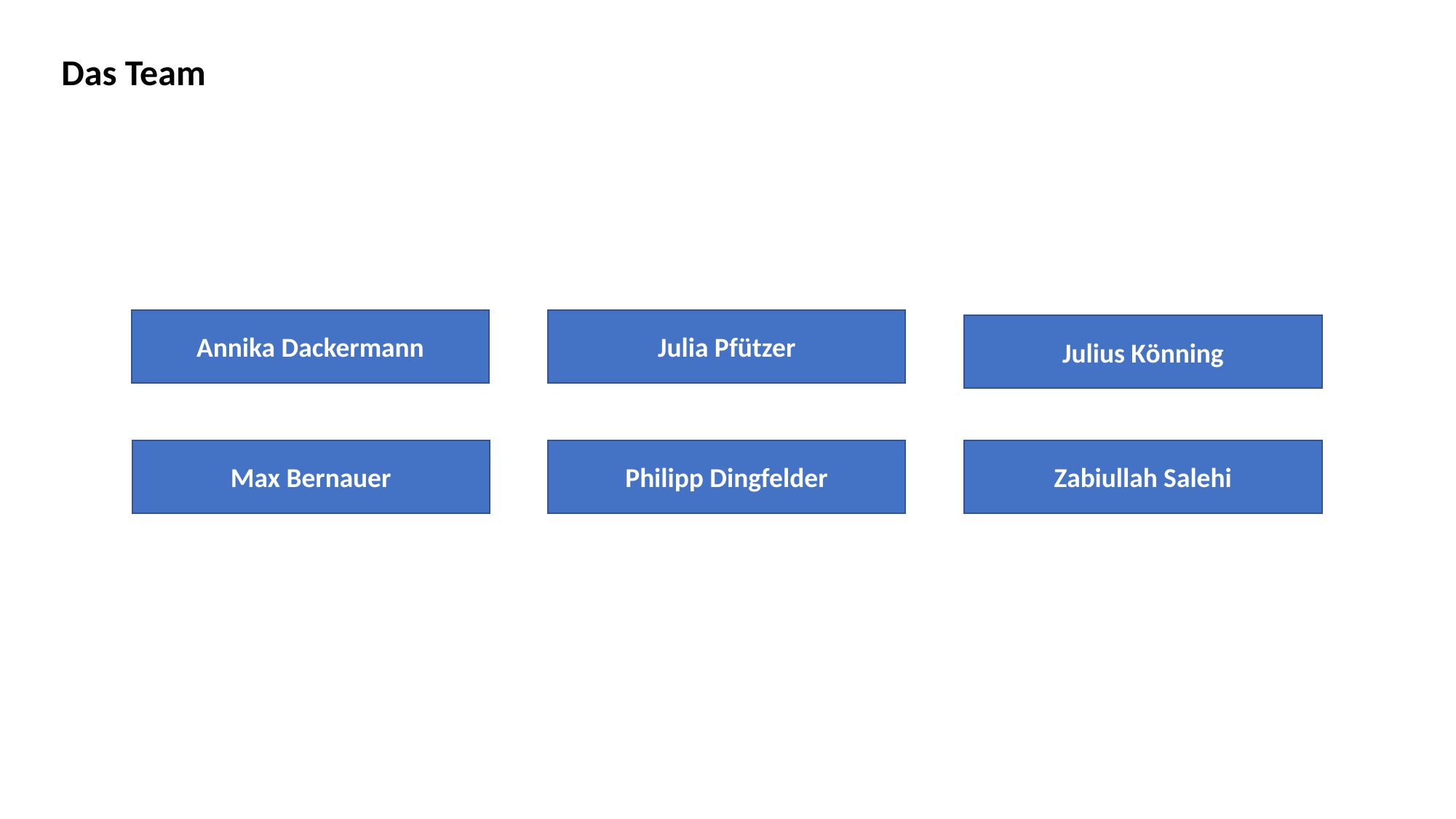

Das Team
Annika Dackermann
Julia Pfützer
Julius Könning
Max Bernauer
Philipp Dingfelder
Zabiullah Salehi